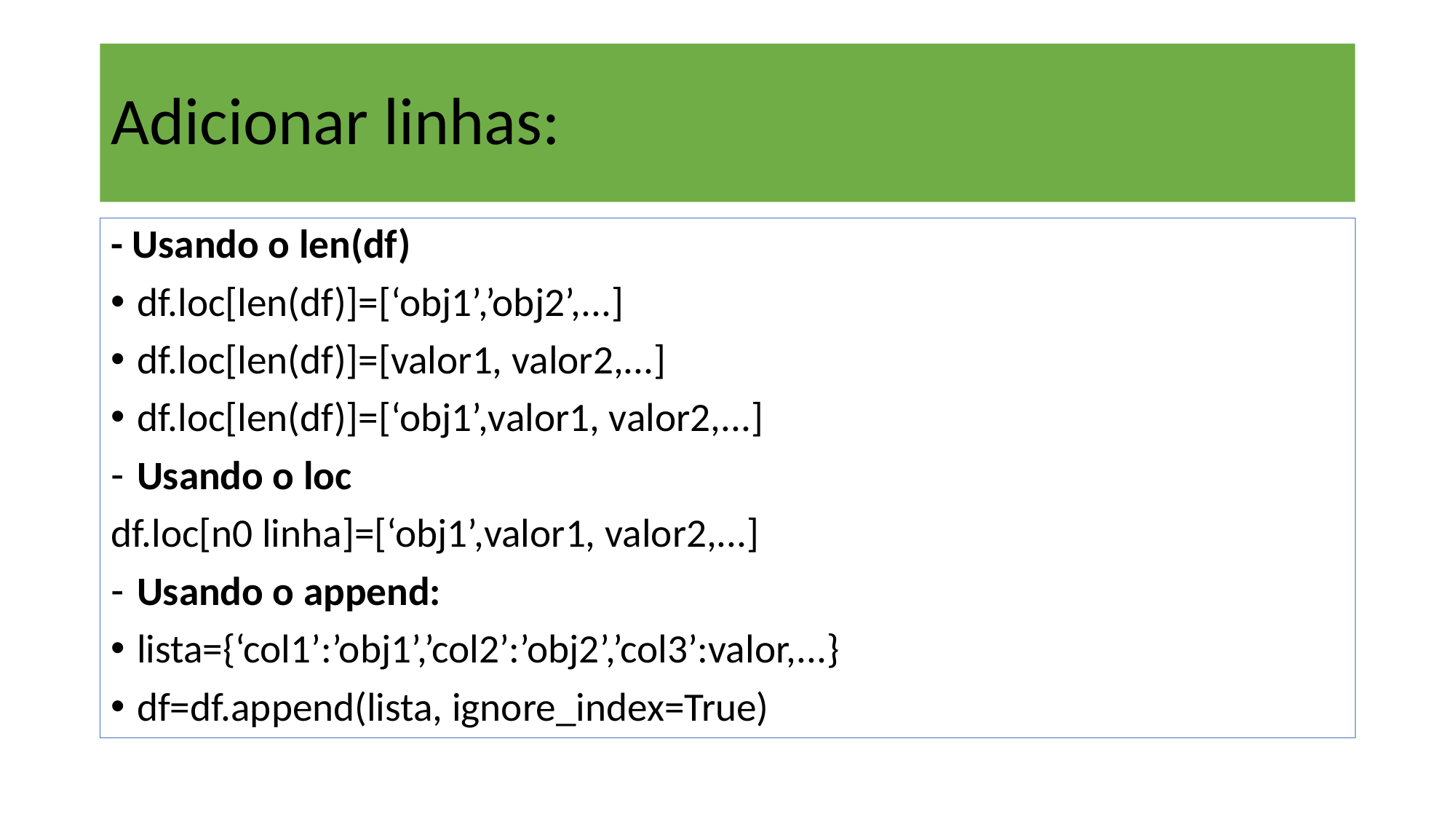

# Adicionar linhas:
- Usando o len(df)
df.loc[len(df)]=[‘obj1’,’obj2’,...]
df.loc[len(df)]=[valor1, valor2,...]
df.loc[len(df)]=[‘obj1’,valor1, valor2,...]
Usando o loc
df.loc[n0 linha]=[‘obj1’,valor1, valor2,...]
Usando o append:
lista={‘col1’:’obj1’,’col2’:’obj2’,’col3’:valor,...}
df=df.append(lista, ignore_index=True)